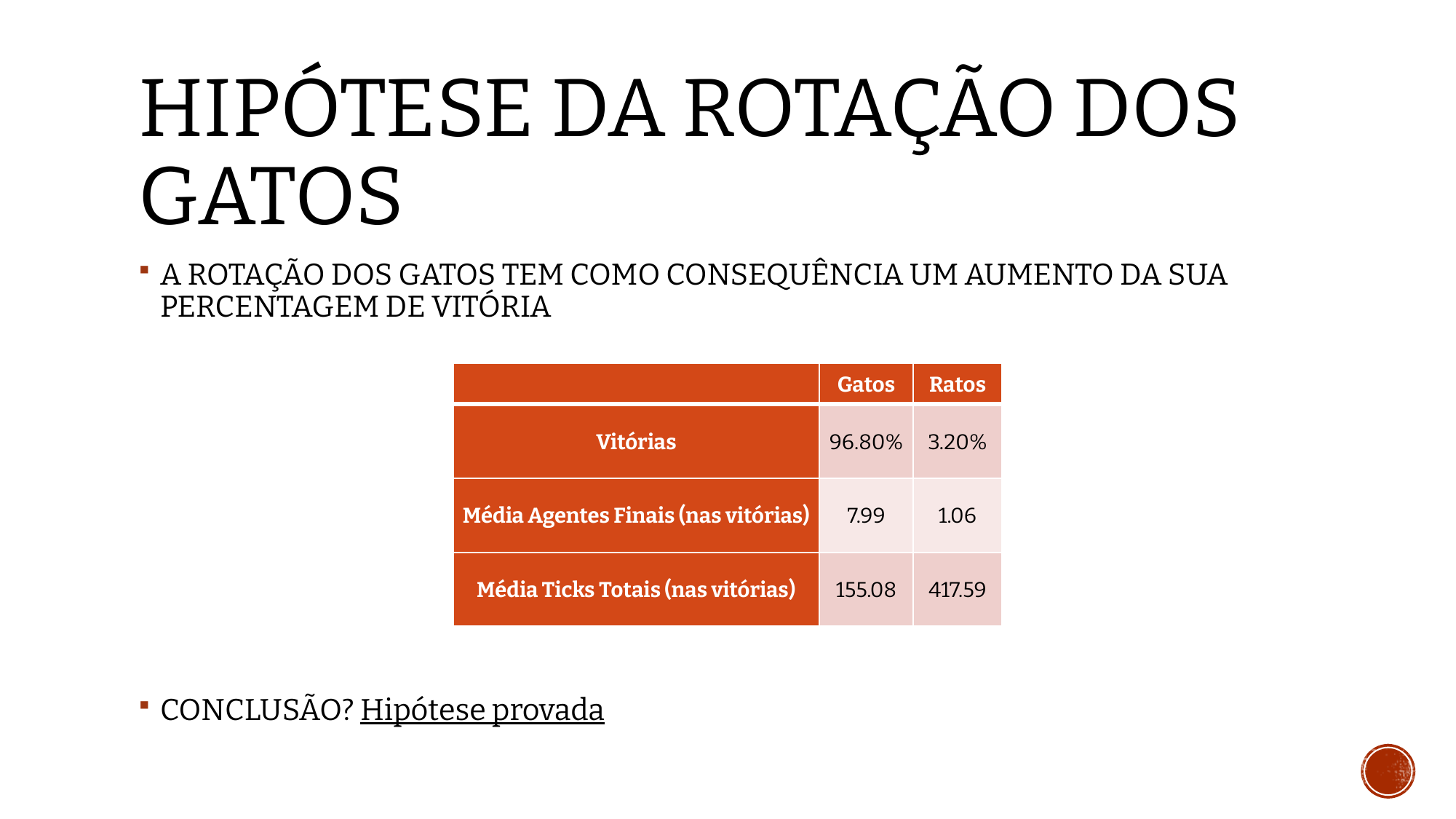

# HIPÓTESE DA ROTAÇÃO DOS GATOS
A ROTAÇÃO DOS GATOS TEM COMO CONSEQUÊNCIA UM AUMENTO DA SUA PERCENTAGEM DE VITÓRIA

CONCLUSÃO? Hipótese provada
|  | Gatos | Ratos |
| --- | --- | --- |
| Vitórias | 96.80% | 3.20% |
| Média Agentes Finais (nas vitórias) | 7.99 | 1.06 |
| Média Ticks Totais (nas vitórias) | 155.08 | 417.59 |